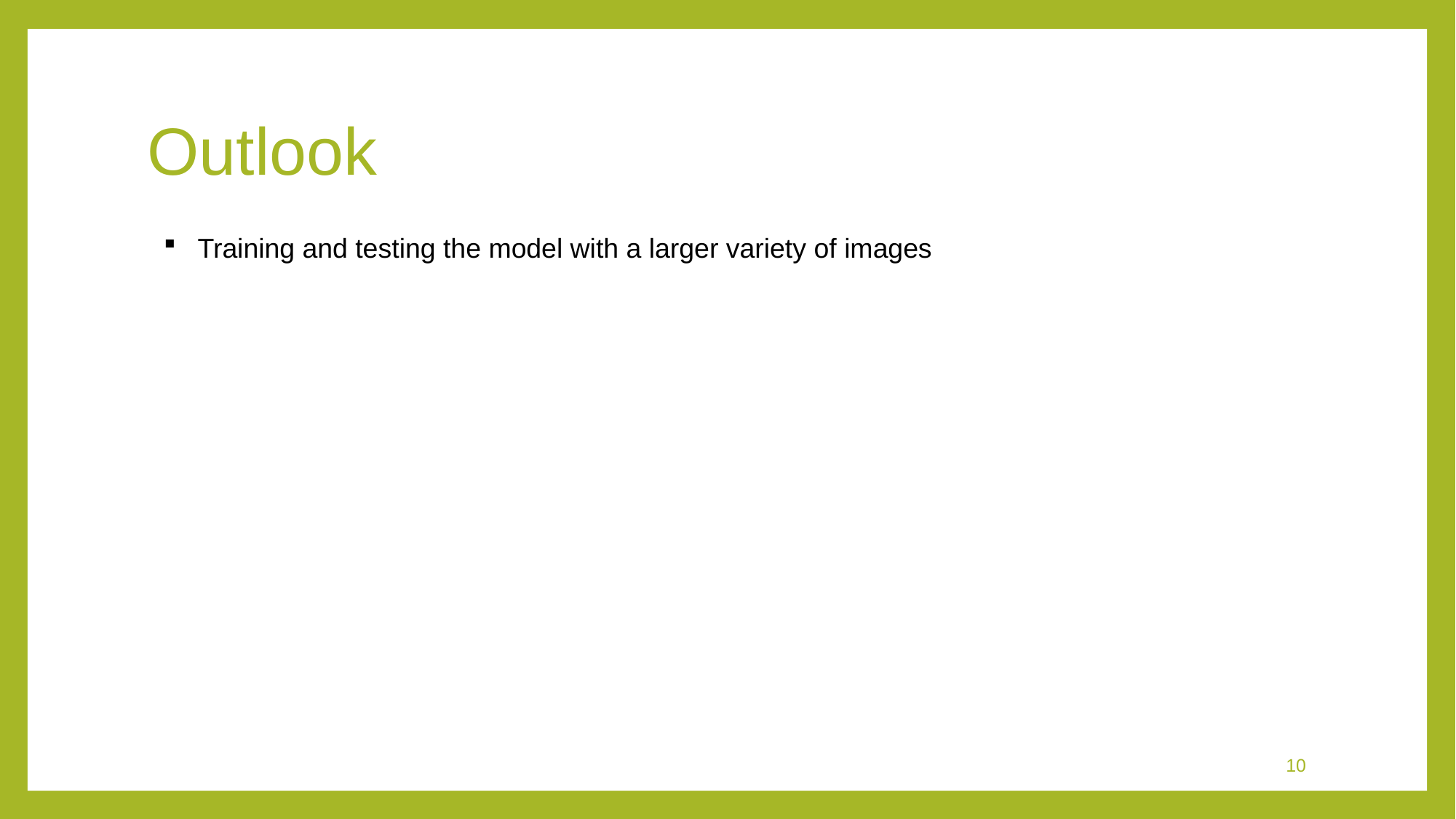

# Outlook
Training and testing the model with a larger variety of images

10